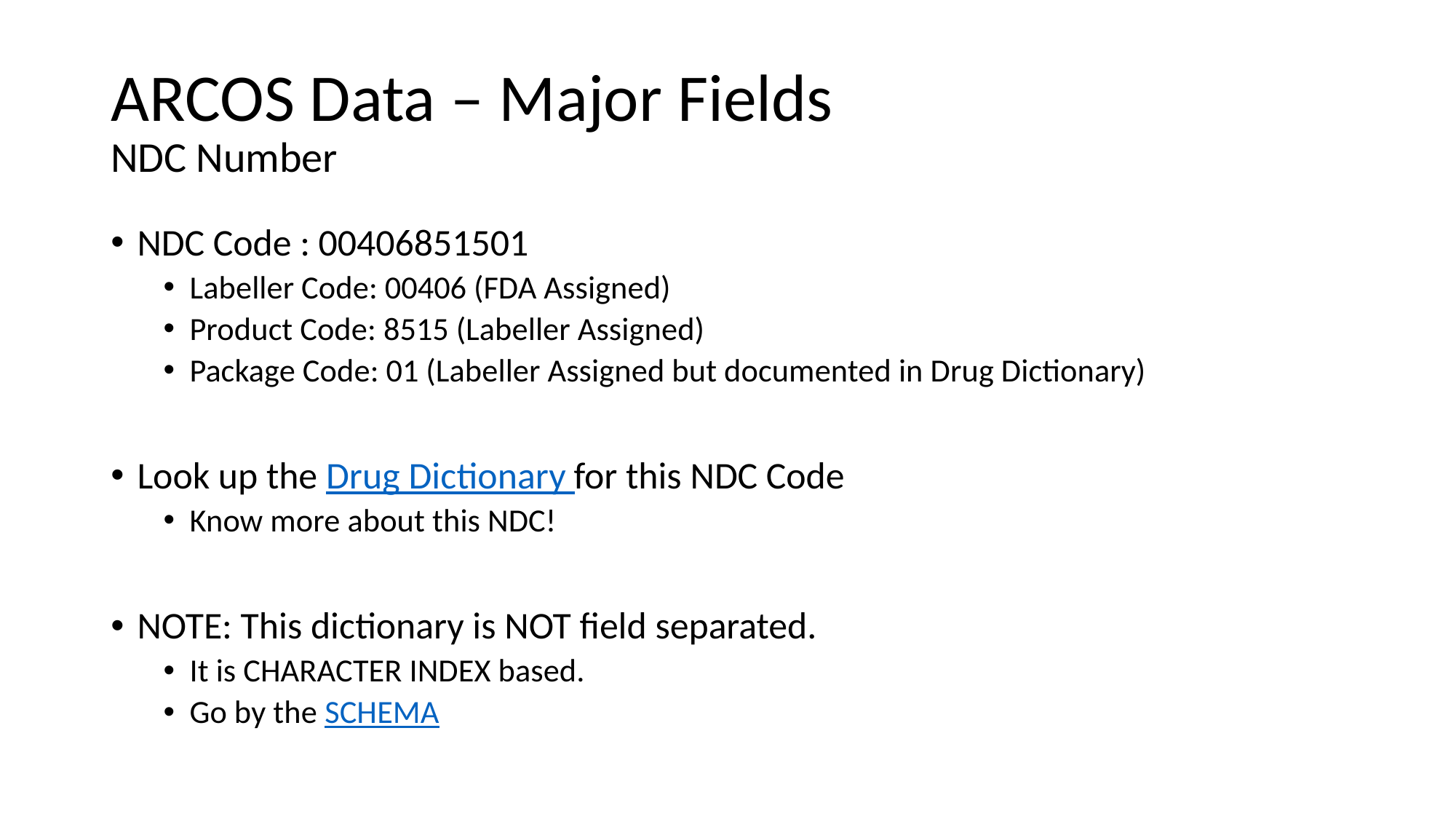

# ARCOS Data – Major Fields NDC Number
NDC Code : 00406851501
Labeller Code: 00406 (FDA Assigned)
Product Code: 8515 (Labeller Assigned)
Package Code: 01 (Labeller Assigned but documented in Drug Dictionary)

Look up the Drug Dictionary for this NDC Code
Know more about this NDC!

NOTE: This dictionary is NOT field separated.
It is CHARACTER INDEX based.
Go by the SCHEMA